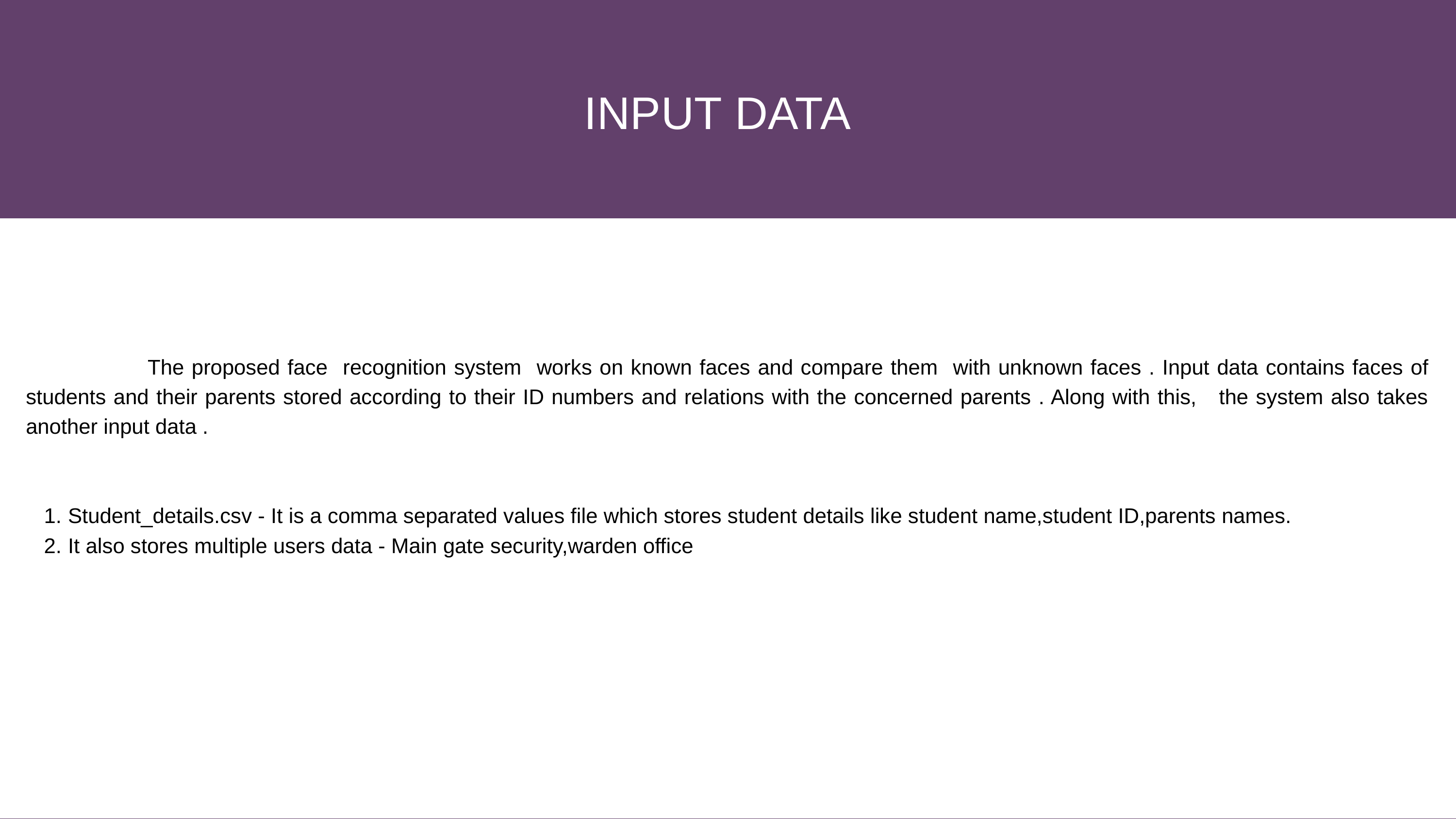

INPUT DATA

                The proposed face  recognition system  works on known faces and compare them  with unknown faces . Input data contains faces of students and their parents stored according to their ID numbers and relations with the concerned parents . Along with this,   the system also takes another input data .

 Student_details.csv - It is a comma separated values file which stores student details like student name,student ID,parents names.
 It also stores multiple users data - Main gate security,warden office